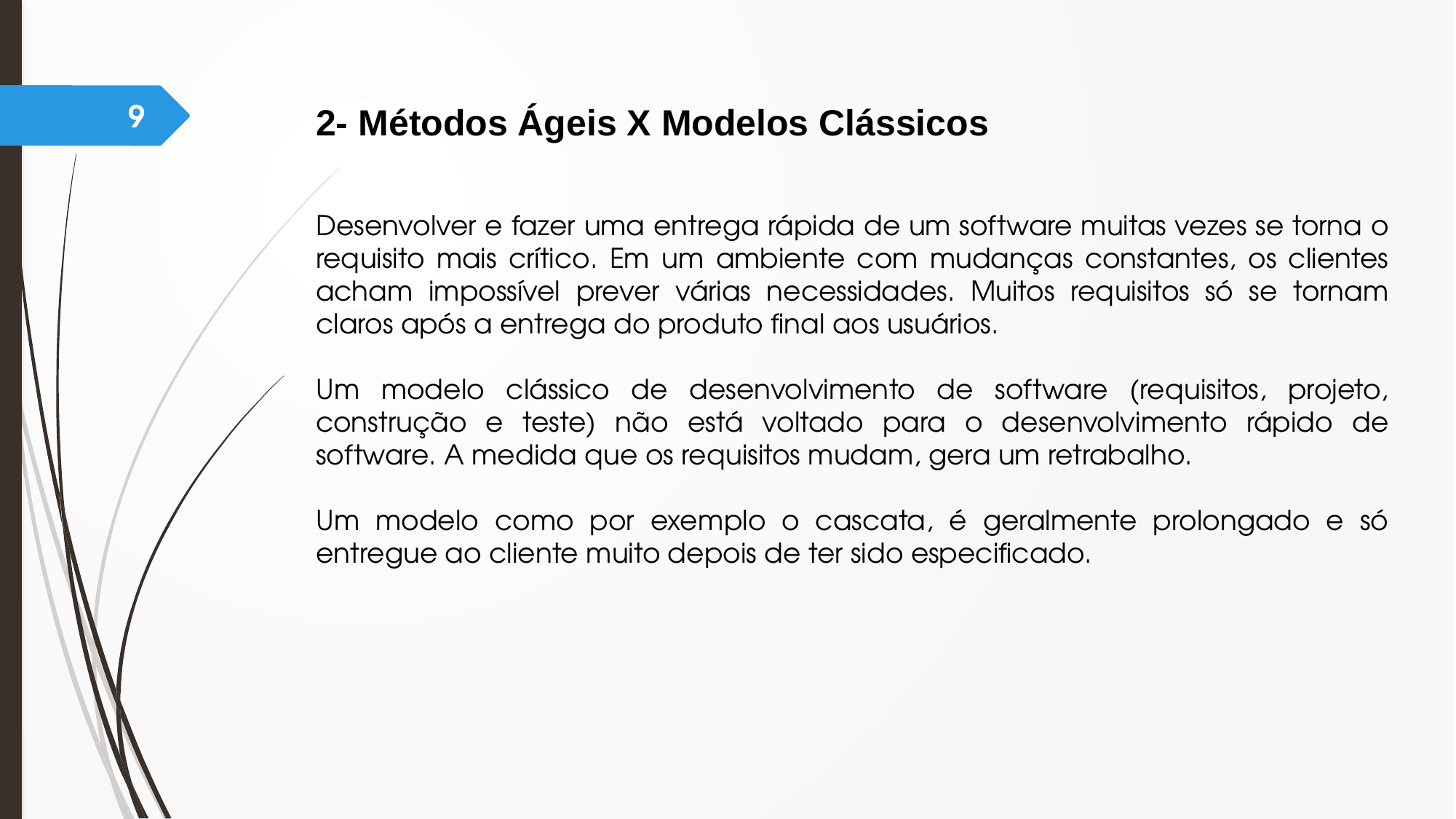

9
2- Métodos Ágeis X Modelos Clássicos

Desenvolver e fazer uma entrega rápida de um software muitas vezes se torna o requisito mais crítico. Em um ambiente com mudanças constantes, os clientes acham impossível prever várias necessidades. Muitos requisitos só se tornam claros após a entrega do produto final aos usuários.

Um modelo clássico de desenvolvimento de software (requisitos, projeto, construção e teste) não está voltado para o desenvolvimento rápido de software. A medida que os requisitos mudam, gera um retrabalho.

Um modelo como por exemplo o cascata, é geralmente prolongado e só entregue ao cliente muito depois de ter sido especificado.